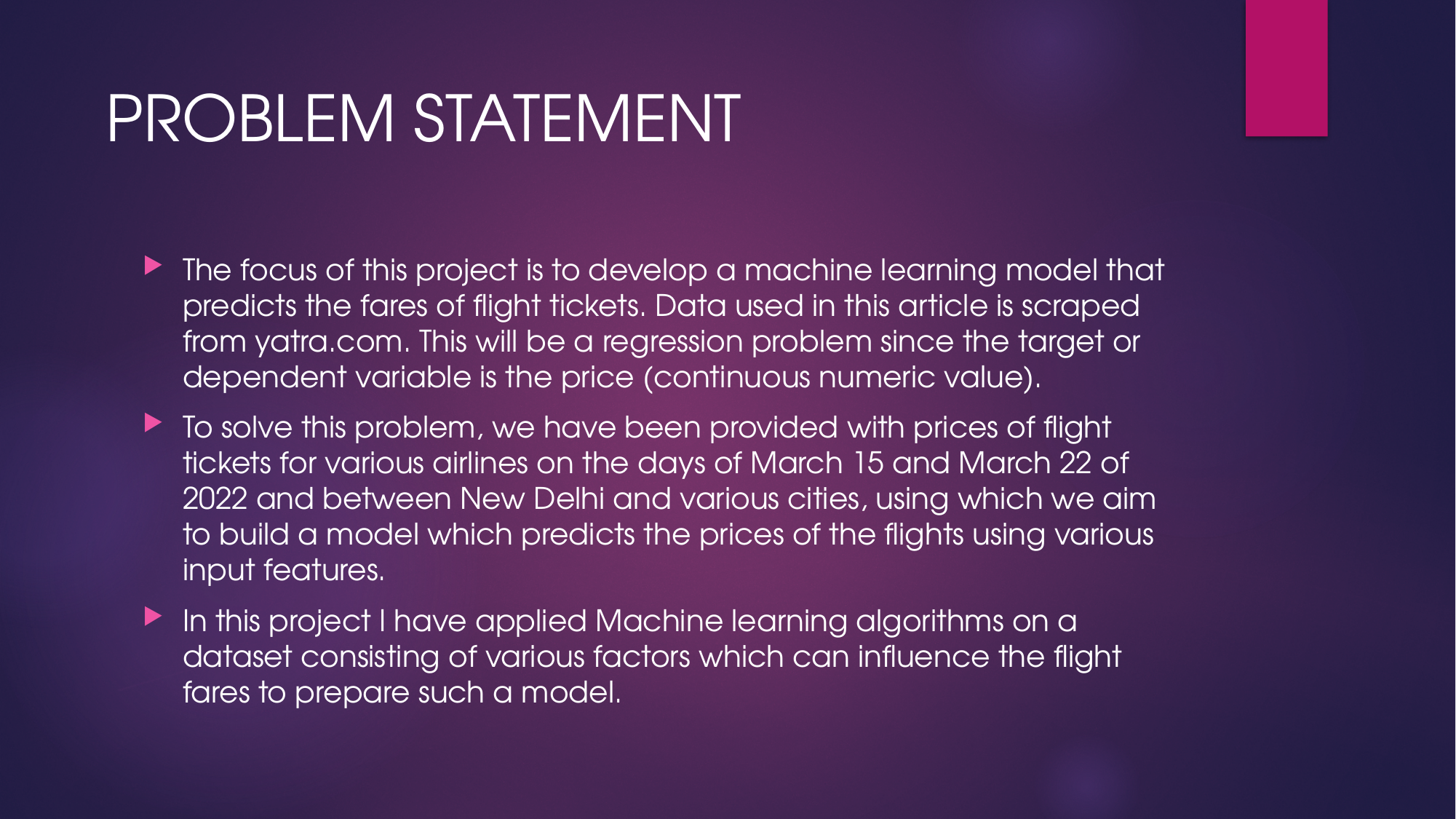

PROBLEM STATEMENT
The focus of this project is to develop a machine learning model that predicts the fares of flight tickets. Data used in this article is scraped from yatra.com. This will be a regression problem since the target or dependent variable is the price (continuous numeric value).
To solve this problem, we have been provided with prices of flight tickets for various airlines on the days of March 15 and March 22 of 2022 and between New Delhi and various cities, using which we aim to build a model which predicts the prices of the flights using various input features.
In this project I have applied Machine learning algorithms on a dataset consisting of various factors which can influence the flight fares to prepare such a model.